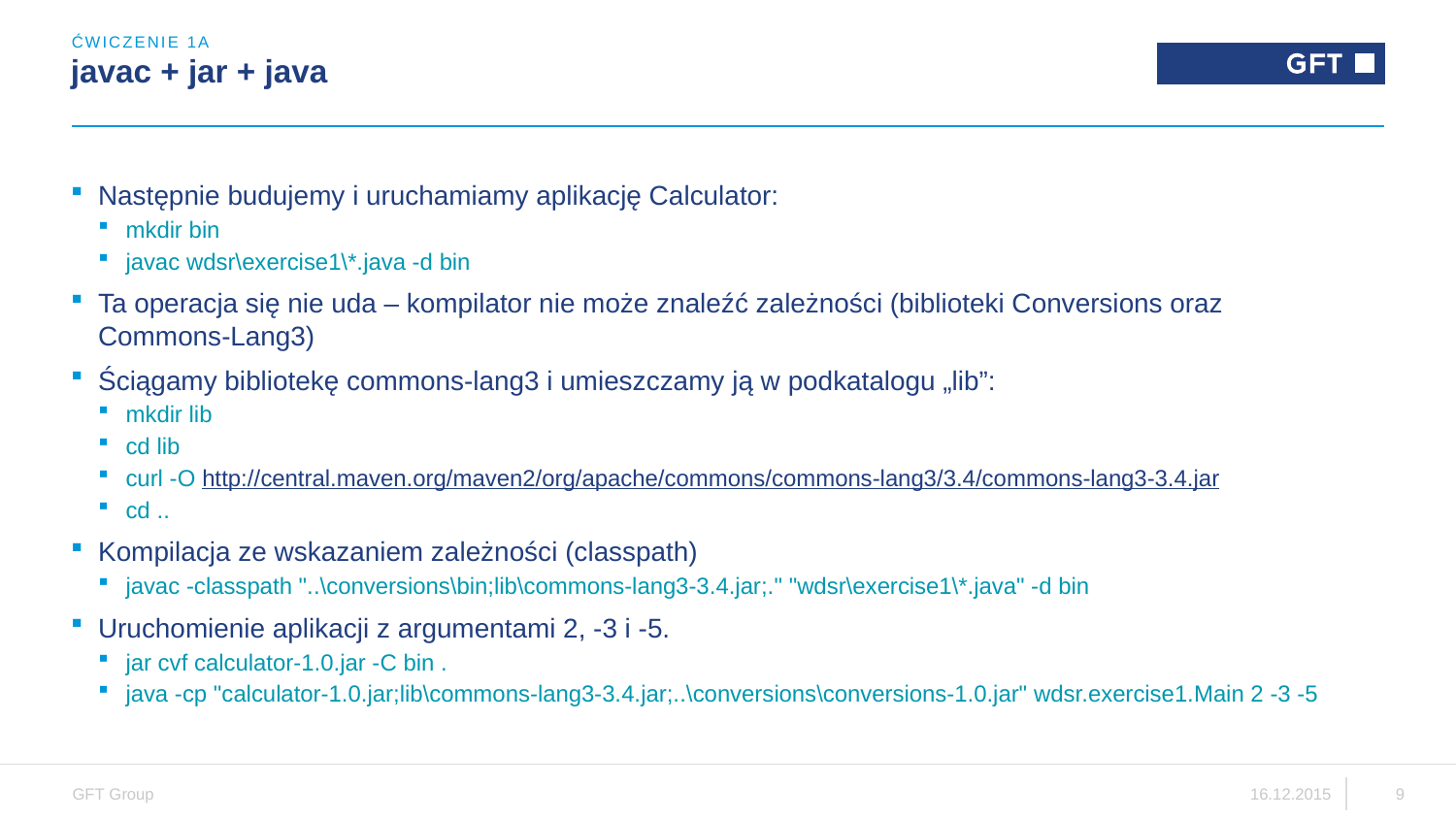

ĆWICZENIE 1a
# javac + jar + java
Następnie budujemy i uruchamiamy aplikację Calculator:
mkdir bin
javac wdsr\exercise1\*.java -d bin
Ta operacja się nie uda – kompilator nie może znaleźć zależności (biblioteki Conversions oraz Commons-Lang3)
Ściągamy bibliotekę commons-lang3 i umieszczamy ją w podkatalogu „lib”:
mkdir lib
cd lib
curl -O http://central.maven.org/maven2/org/apache/commons/commons-lang3/3.4/commons-lang3-3.4.jar
cd ..
Kompilacja ze wskazaniem zależności (classpath)
javac -classpath "..\conversions\bin;lib\commons-lang3-3.4.jar;." "wdsr\exercise1\*.java" -d bin
Uruchomienie aplikacji z argumentami 2, -3 i -5.
jar cvf calculator-1.0.jar -C bin .
java -cp "calculator-1.0.jar;lib\commons-lang3-3.4.jar;..\conversions\conversions-1.0.jar" wdsr.exercise1.Main 2 -3 -5